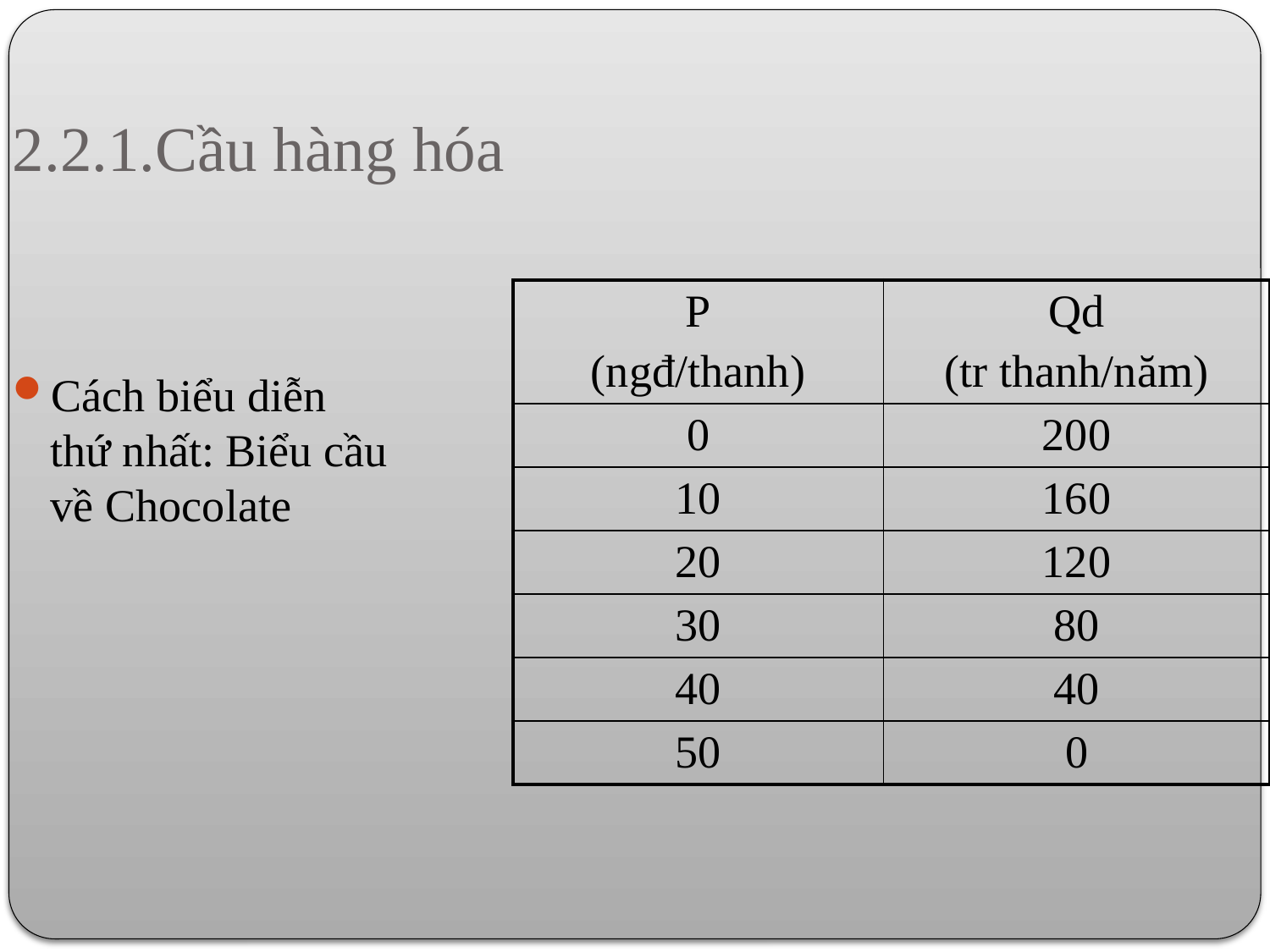

2.2.1.Cầu hàng hóa
| P (ngđ/thanh) | Qd (tr thanh/năm) |
| --- | --- |
| 0 | 200 |
| 10 | 160 |
| 20 | 120 |
| 30 | 80 |
| 40 | 40 |
| 50 | 0 |
Cách biểu diễn thứ nhất: Biểu cầu về Chocolate